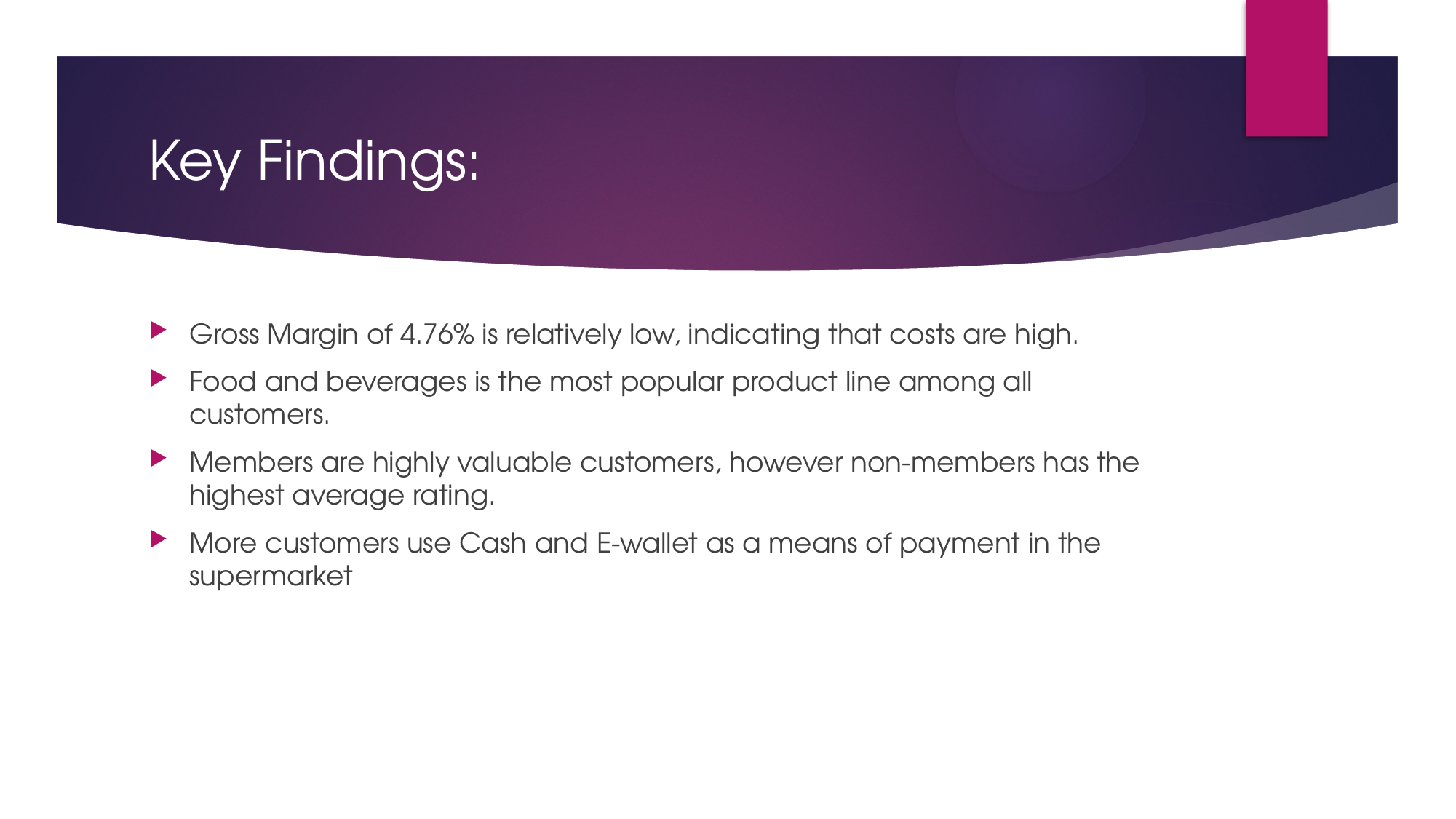

# Key Findings:
Gross Margin of 4.76% is relatively low, indicating that costs are high.
Food and beverages is the most popular product line among all customers.
Members are highly valuable customers, however non-members has the highest average rating.
More customers use Cash and E-wallet as a means of payment in the supermarket